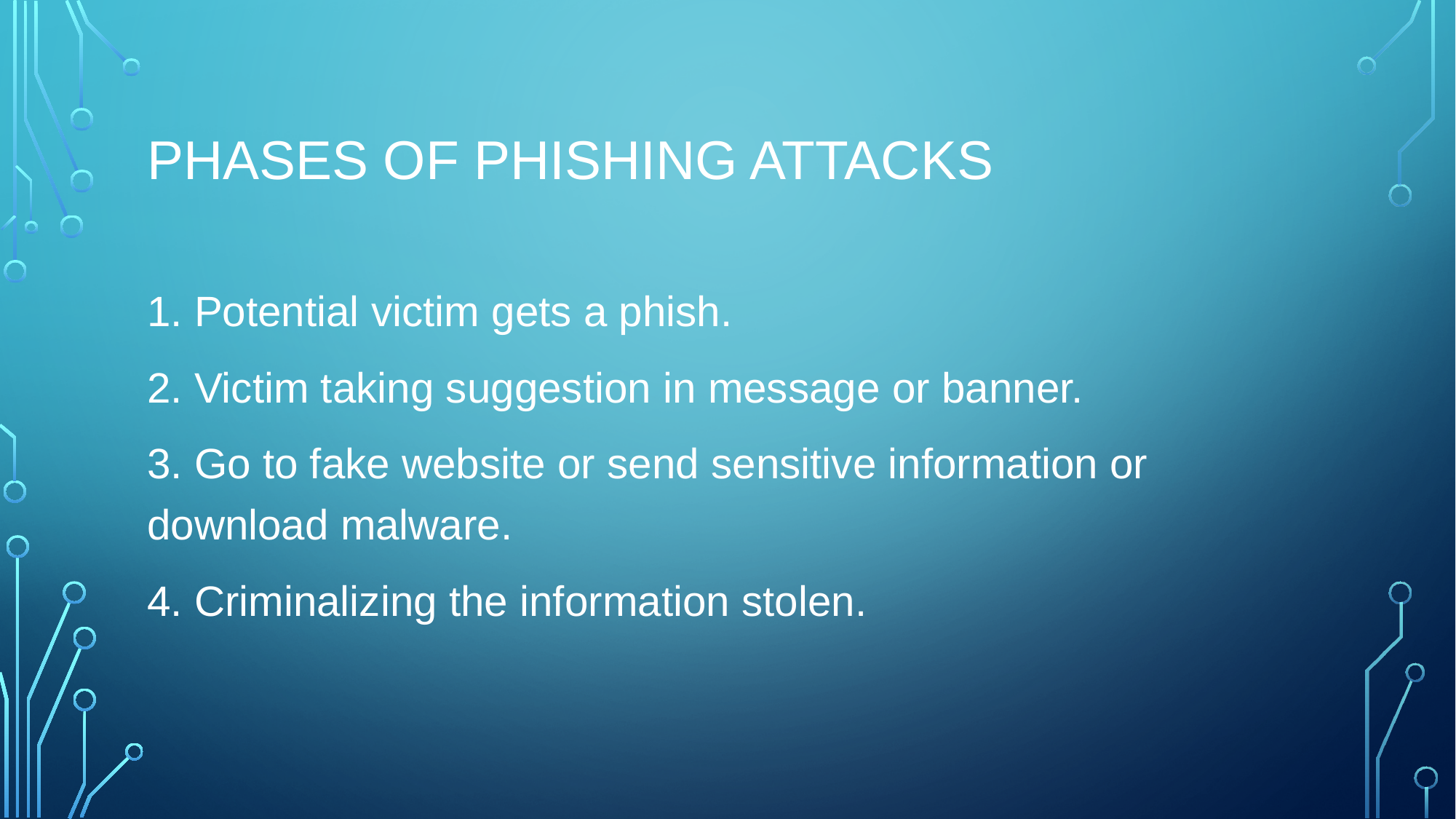

# Phases of phishing attacks
1. Potential victim gets a phish.
2. Victim taking suggestion in message or banner.
3. Go to fake website or send sensitive information or download malware.
4. Criminalizing the information stolen.